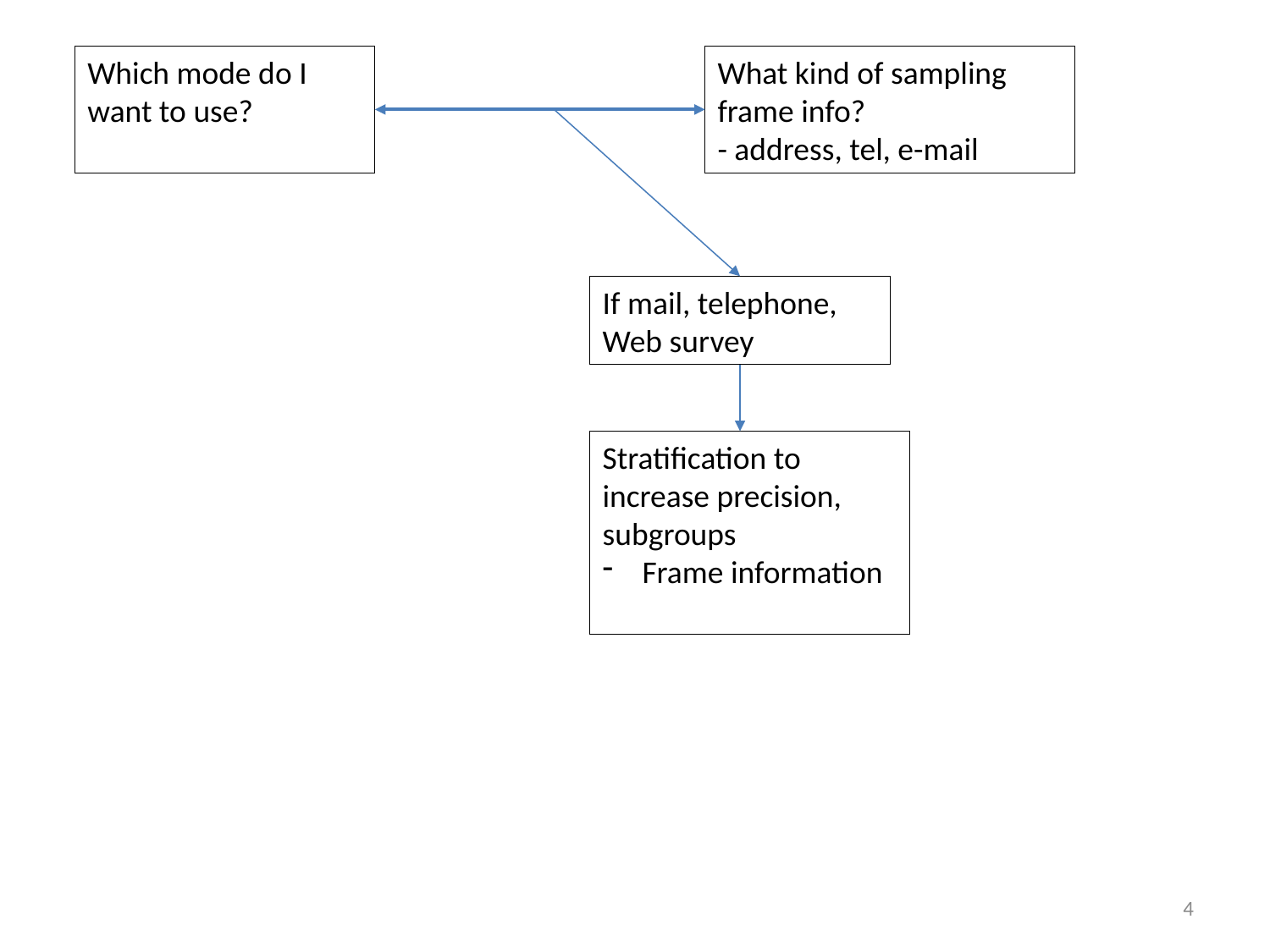

Which mode do I want to use?

What kind of sampling frame info?
- address, tel, e-mail
If mail, telephone, Web survey
Stratification to increase precision, subgroups
Frame information

4